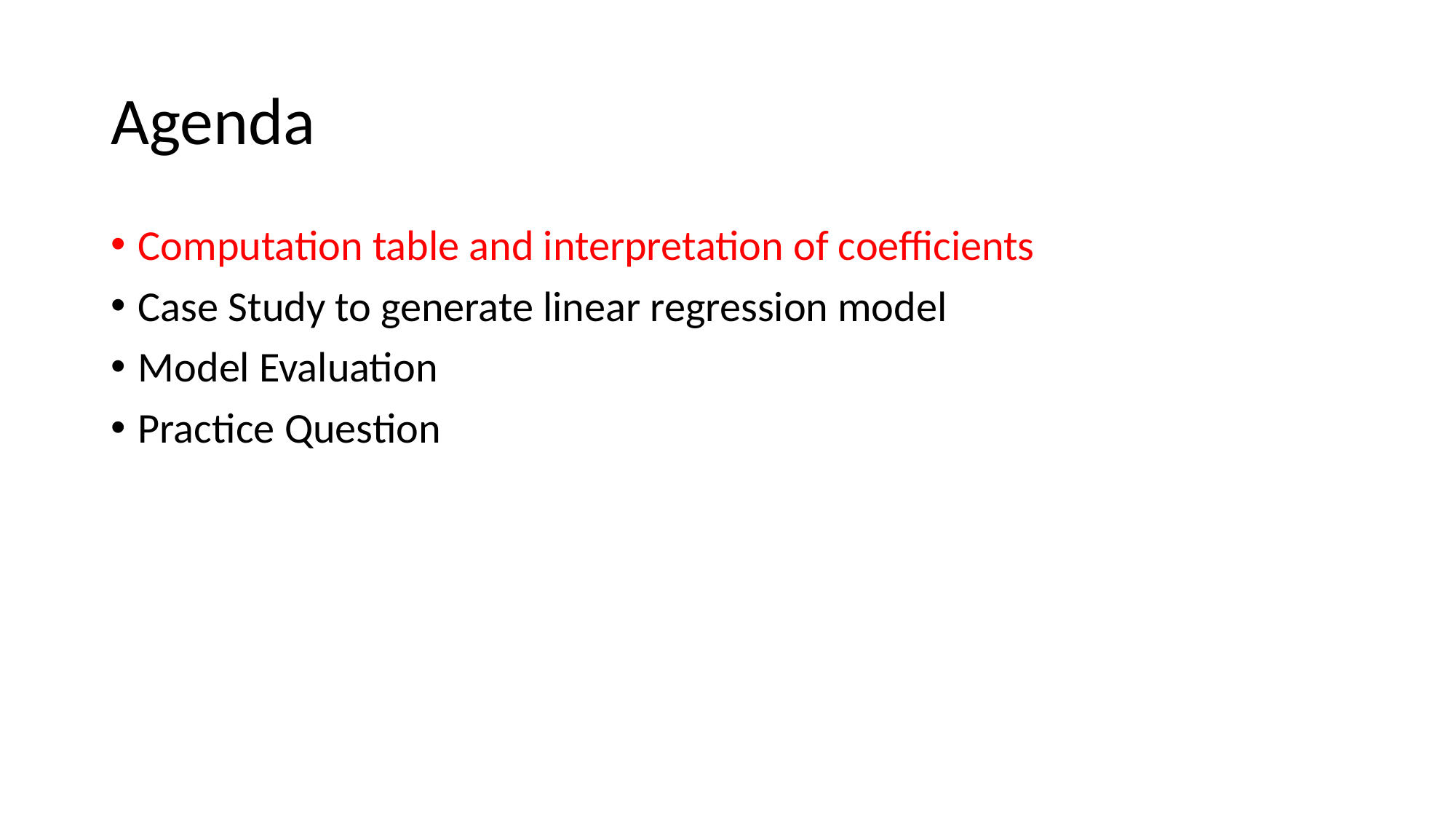

# Agenda
Computation table and interpretation of coefficients
Case Study to generate linear regression model
Model Evaluation
Practice Question